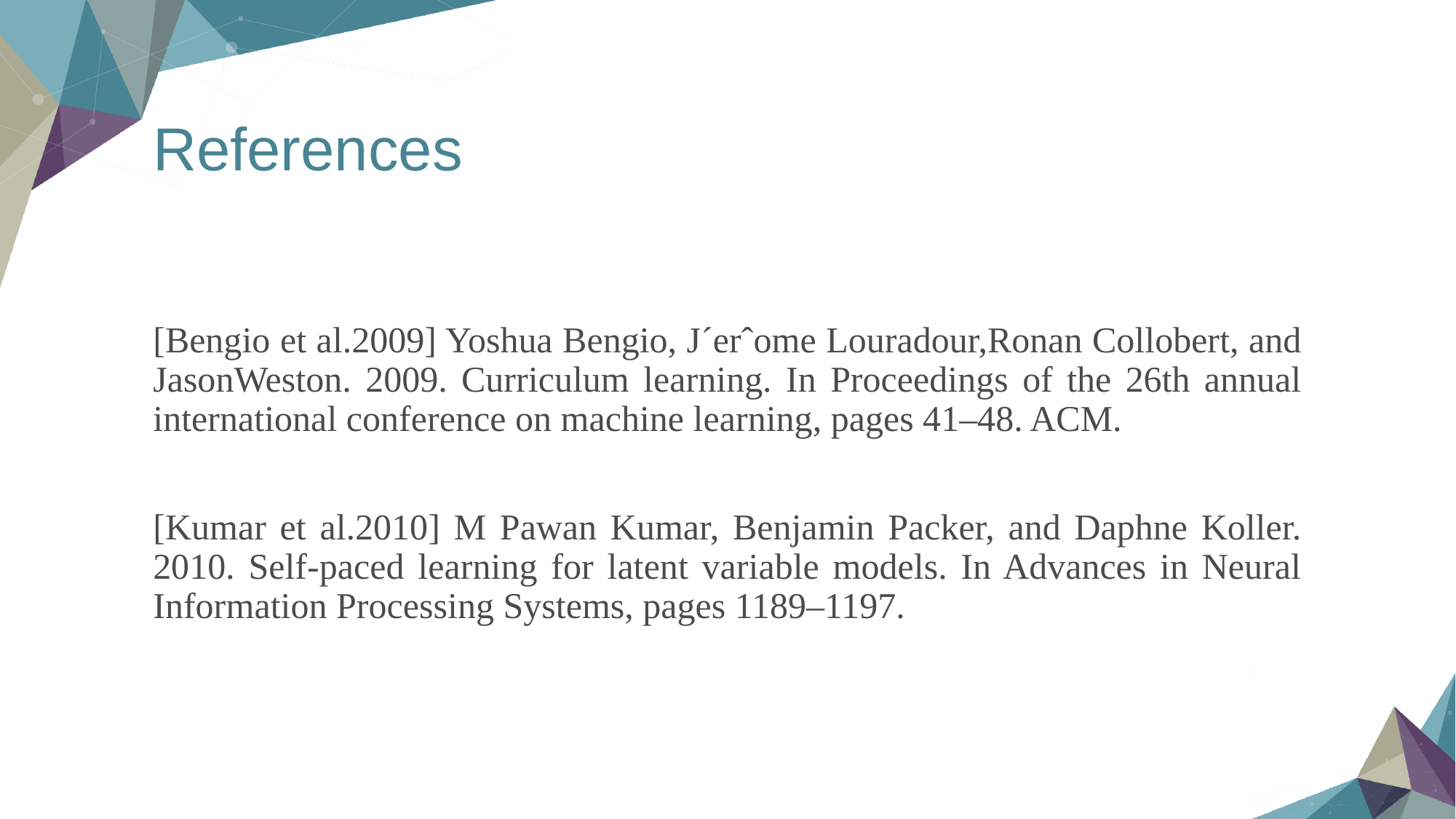

# References
[Bengio et al.2009] Yoshua Bengio, J´erˆome Louradour,Ronan Collobert, and JasonWeston. 2009. Curriculum learning. In Proceedings of the 26th annual international conference on machine learning, pages 41–48. ACM.

[Kumar et al.2010] M Pawan Kumar, Benjamin Packer, and Daphne Koller. 2010. Self-paced learning for latent variable models. In Advances in Neural Information Processing Systems, pages 1189–1197.